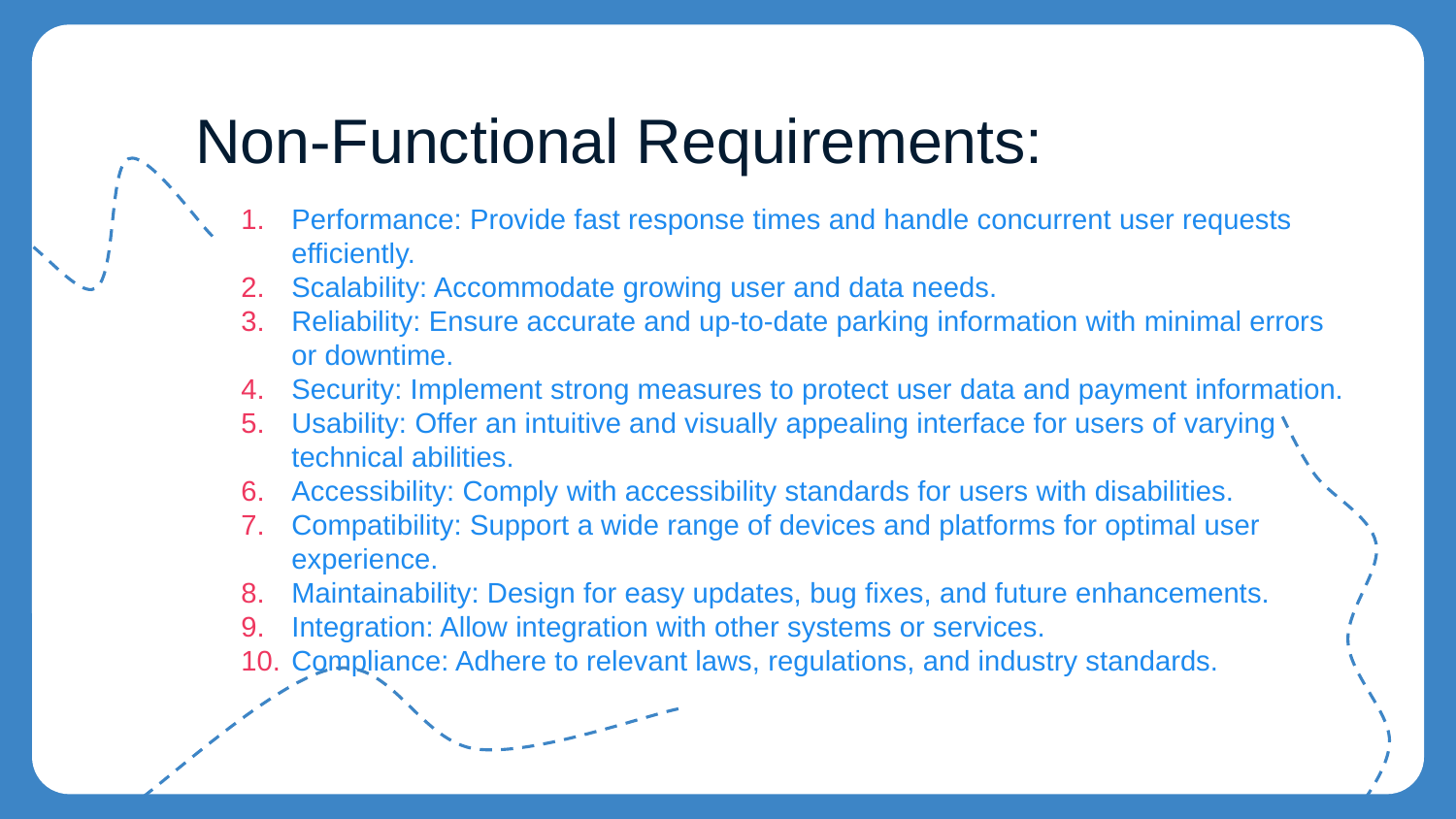

# Non-Functional Requirements:

Performance: Provide fast response times and handle concurrent user requests efficiently.
Scalability: Accommodate growing user and data needs.
Reliability: Ensure accurate and up-to-date parking information with minimal errors or downtime.
Security: Implement strong measures to protect user data and payment information.
Usability: Offer an intuitive and visually appealing interface for users of varying technical abilities.
Accessibility: Comply with accessibility standards for users with disabilities.
Compatibility: Support a wide range of devices and platforms for optimal user experience.
Maintainability: Design for easy updates, bug fixes, and future enhancements.
Integration: Allow integration with other systems or services.
Compliance: Adhere to relevant laws, regulations, and industry standards.